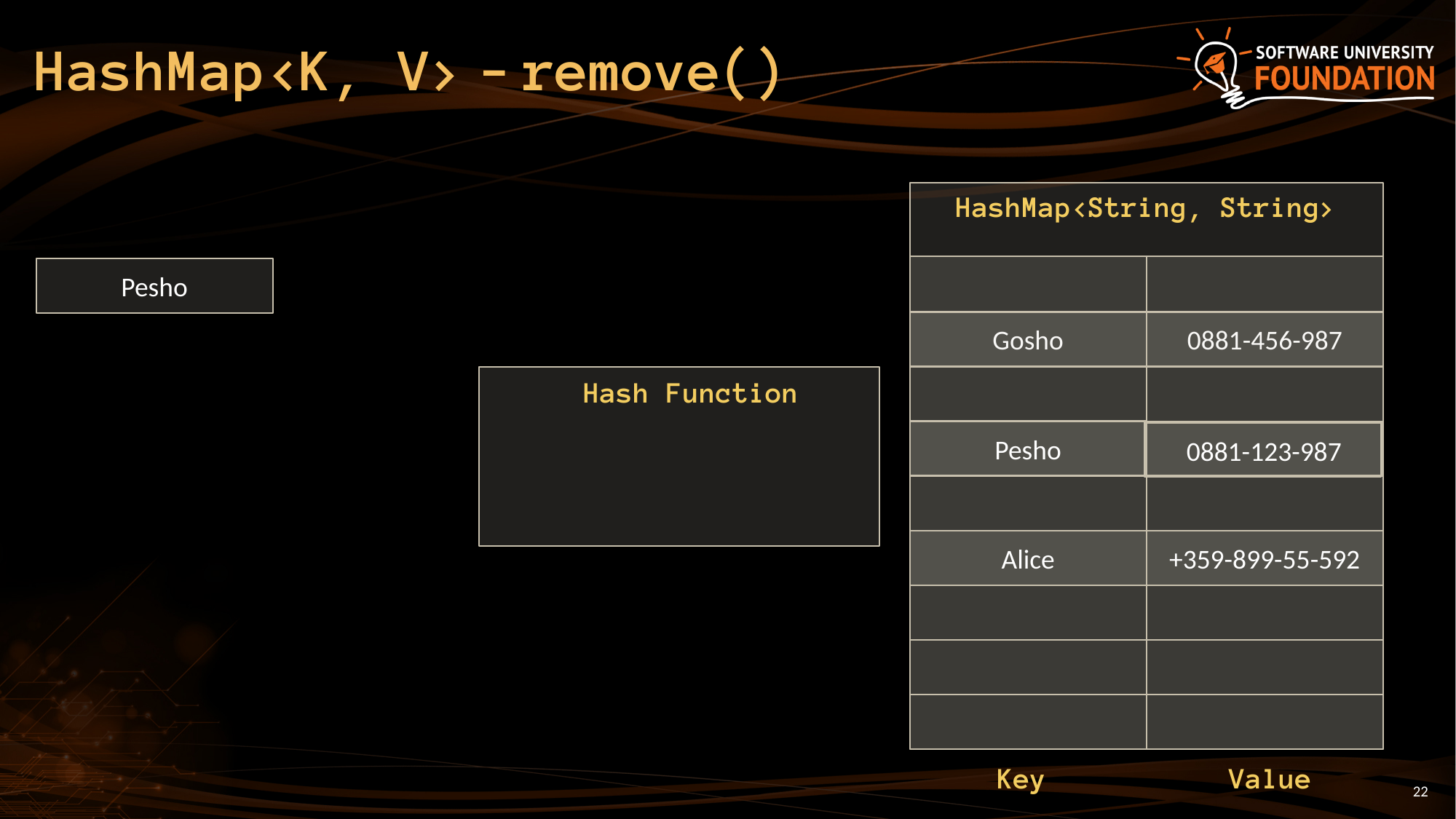

# HashMap<K, V> – remove()
HashMap<String, String>

Pesho
Gosho
0881-456-987

Hash Function

Pesho

0881-123-987

Alice

+359-899-55-592

 Key           Value
22